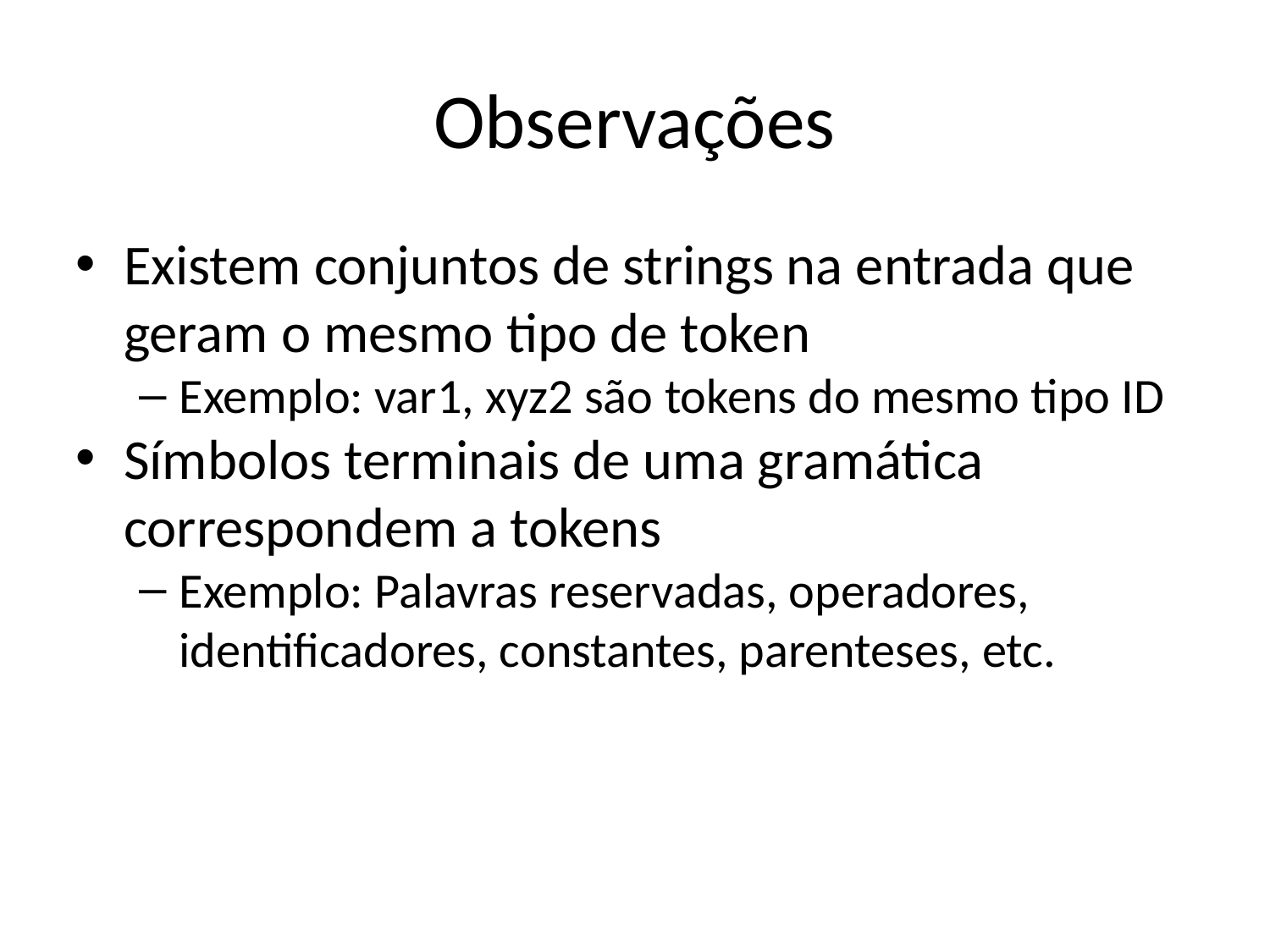

Observações
Existem conjuntos de strings na entrada que geram o mesmo tipo de token
Exemplo: var1, xyz2 são tokens do mesmo tipo ID
Símbolos terminais de uma gramática correspondem a tokens
Exemplo: Palavras reservadas, operadores, identificadores, constantes, parenteses, etc.